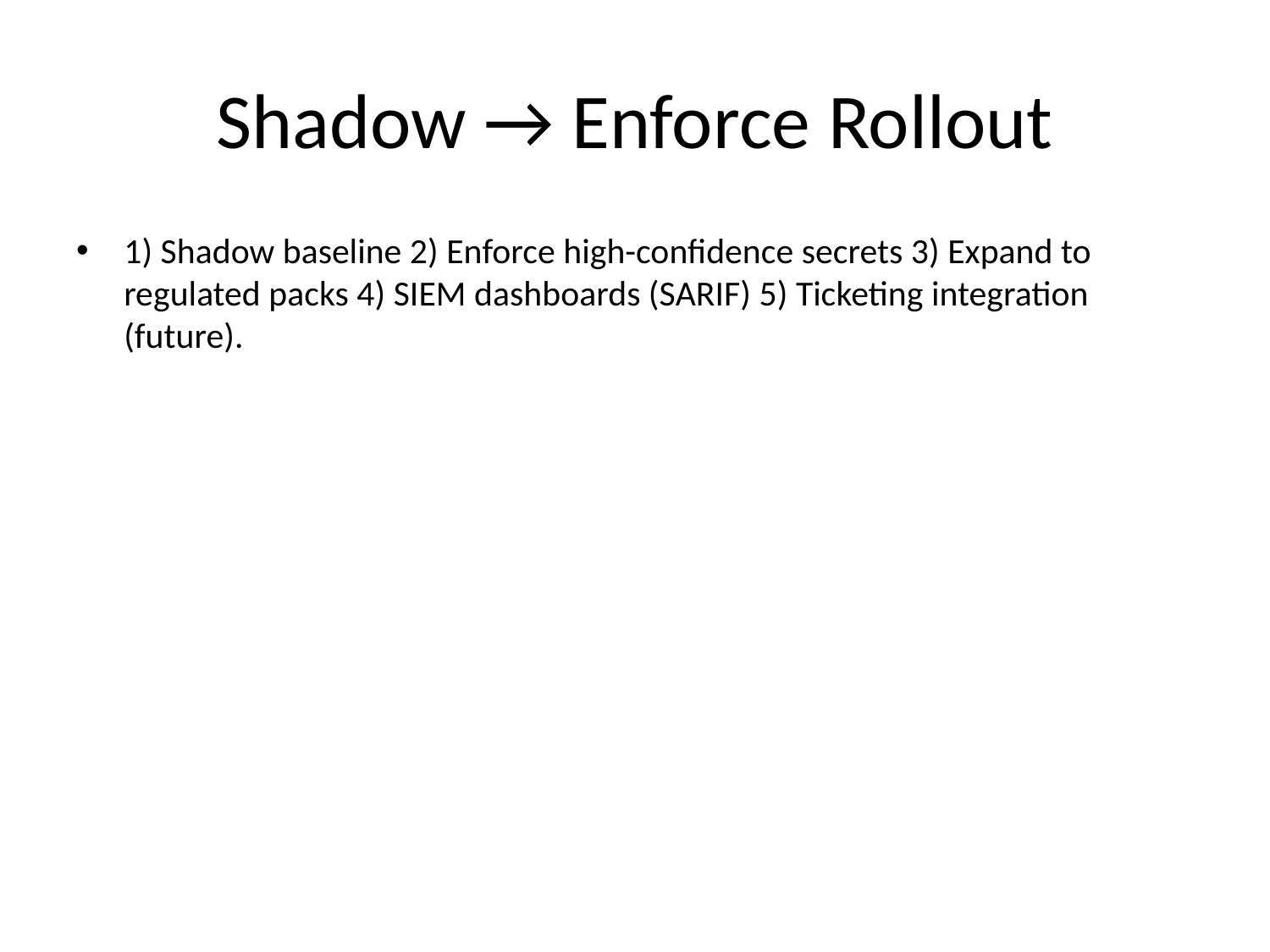

# Shadow → Enforce Rollout
1) Shadow baseline 2) Enforce high-confidence secrets 3) Expand to regulated packs 4) SIEM dashboards (SARIF) 5) Ticketing integration (future).